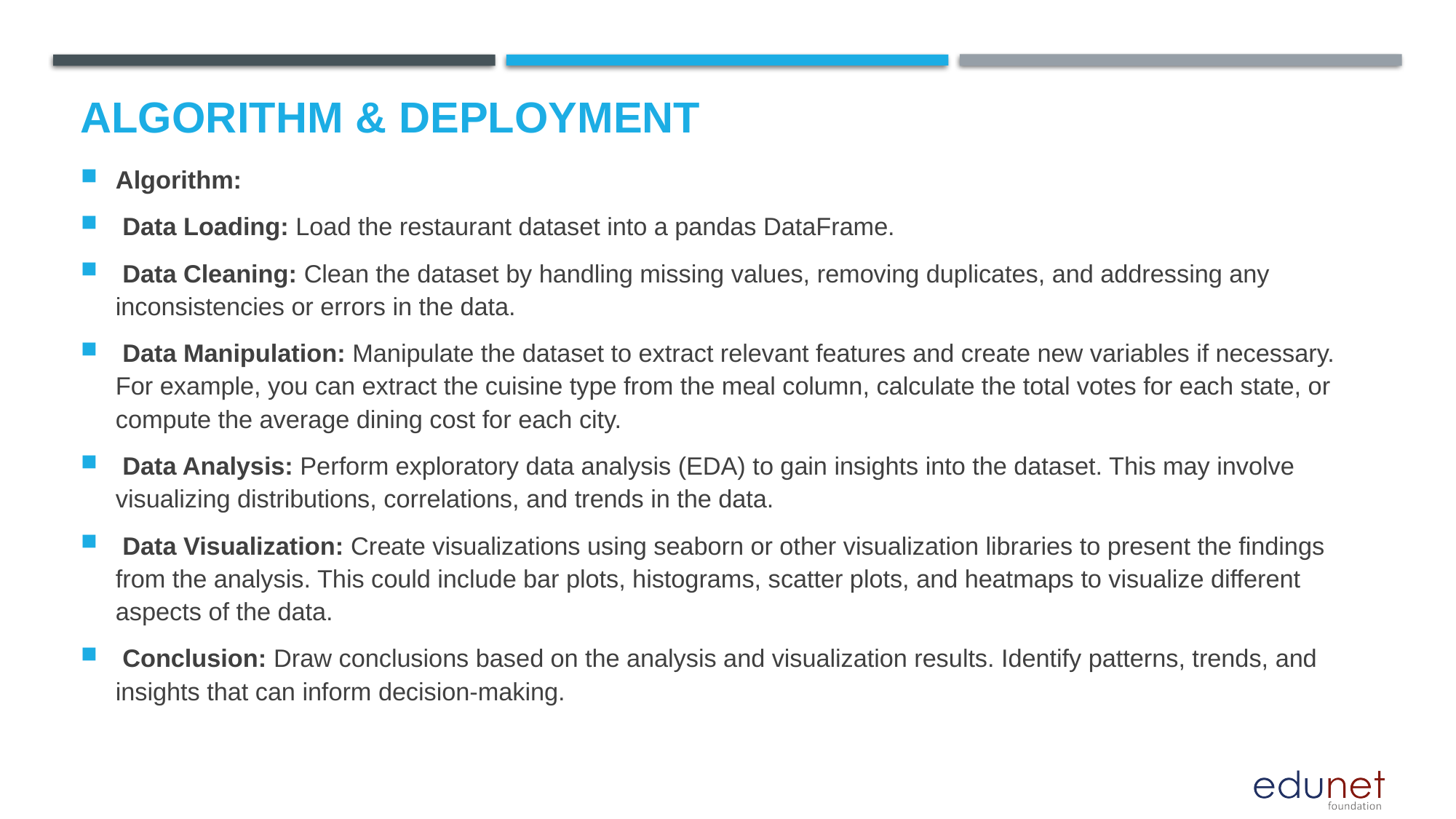

# Algorithm & Deployment
Algorithm:
 Data Loading: Load the restaurant dataset into a pandas DataFrame.
 Data Cleaning: Clean the dataset by handling missing values, removing duplicates, and addressing any inconsistencies or errors in the data.
 Data Manipulation: Manipulate the dataset to extract relevant features and create new variables if necessary. For example, you can extract the cuisine type from the meal column, calculate the total votes for each state, or compute the average dining cost for each city.
 Data Analysis: Perform exploratory data analysis (EDA) to gain insights into the dataset. This may involve visualizing distributions, correlations, and trends in the data.
 Data Visualization: Create visualizations using seaborn or other visualization libraries to present the findings from the analysis. This could include bar plots, histograms, scatter plots, and heatmaps to visualize different aspects of the data.
 Conclusion: Draw conclusions based on the analysis and visualization results. Identify patterns, trends, and insights that can inform decision-making.